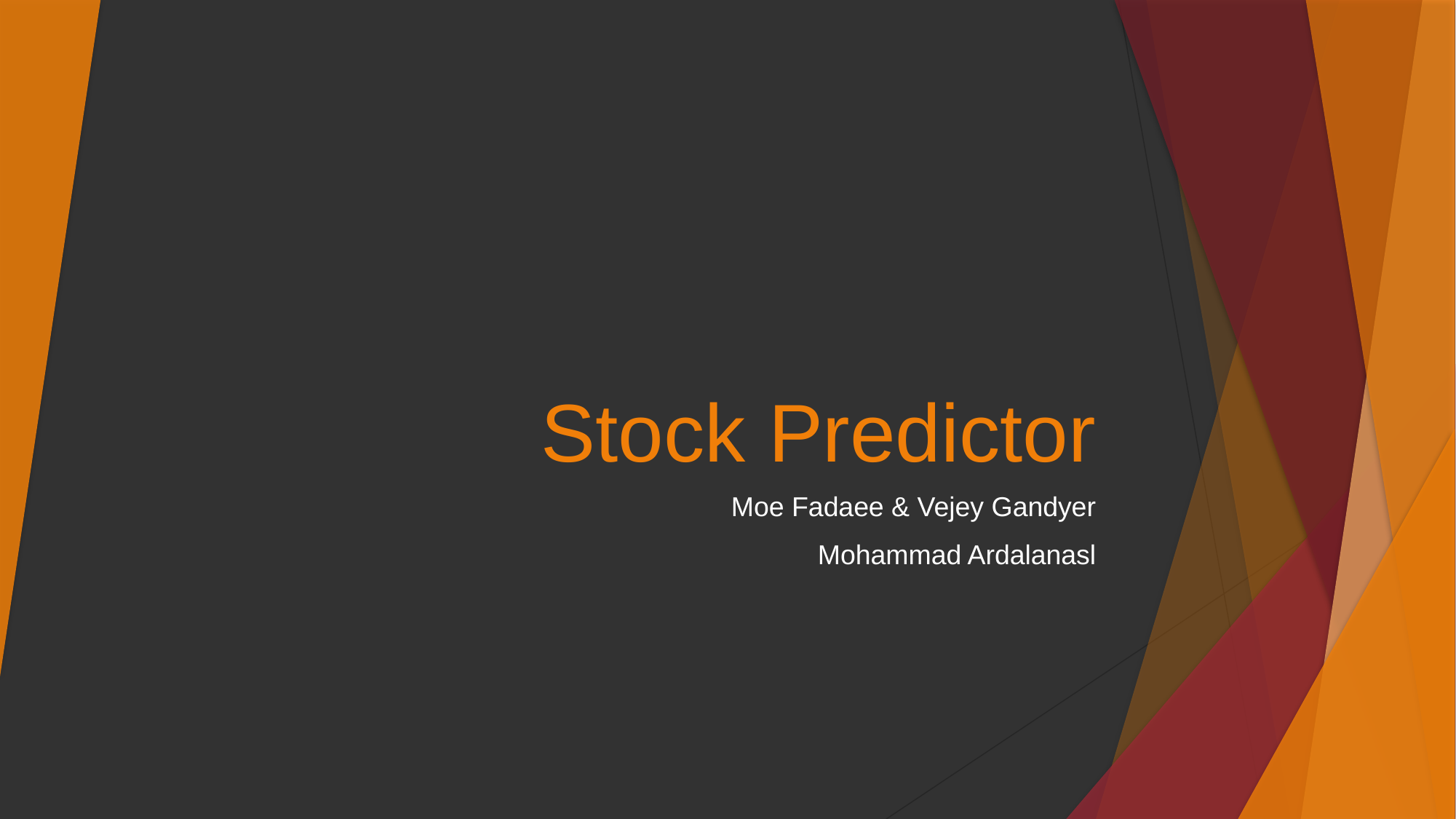

# Stock Predictor
Moe Fadaee & Vejey Gandyer
Mohammad Ardalanasl